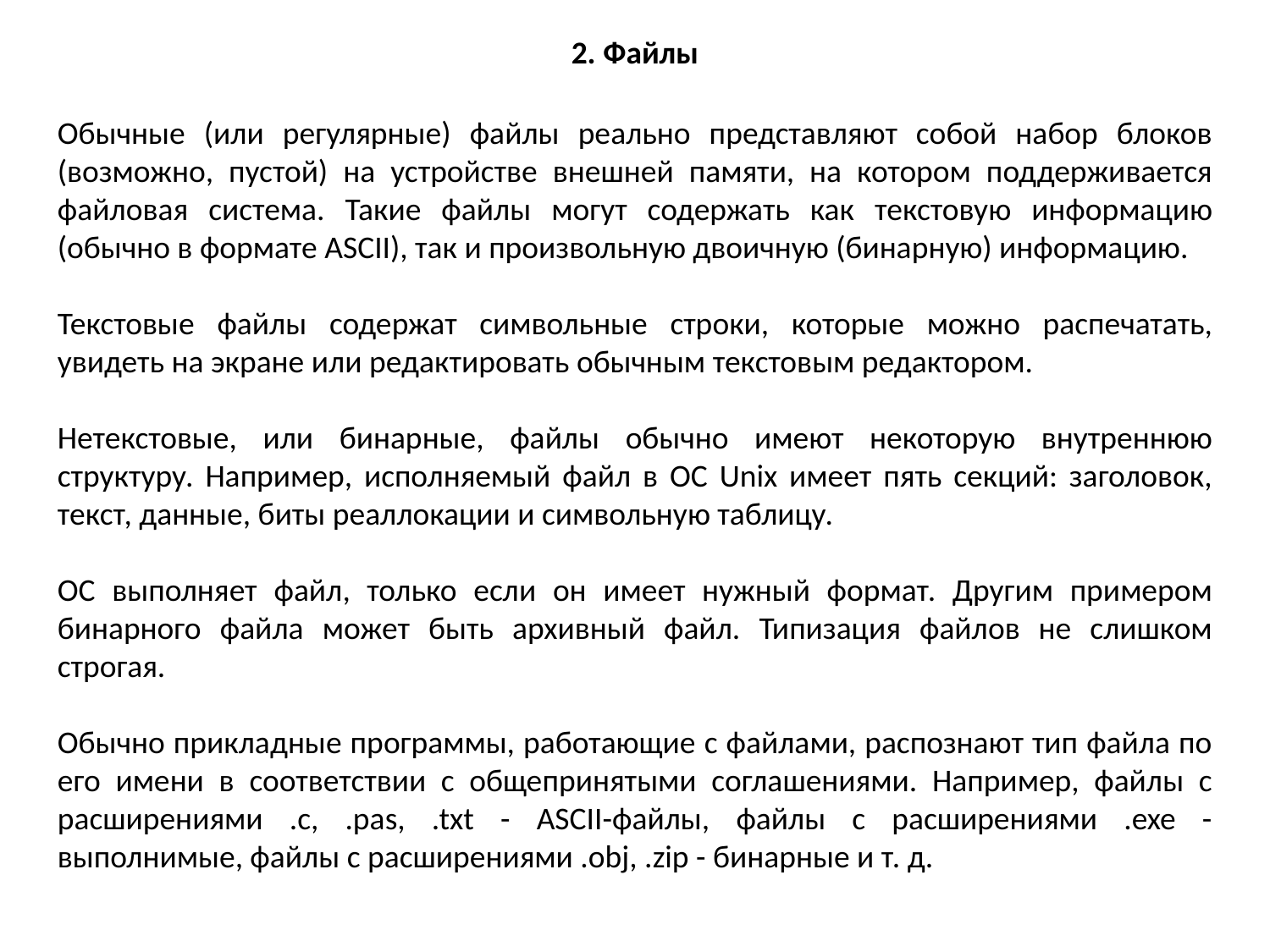

2. Файлы
Обычные (или регулярные) файлы реально представляют собой набор блоков (возможно, пустой) на устройстве внешней памяти, на котором поддерживается файловая система. Такие файлы могут содержать как текстовую информацию (обычно в формате ASCII), так и произвольную двоичную (бинарную) информацию.

Текстовые файлы содержат символьные строки, которые можно распечатать, увидеть на экране или редактировать обычным текстовым редактором.

Нетекстовые, или бинарные, файлы обычно имеют некоторую внутреннюю структуру. Например, исполняемый файл в ОС Unix имеет пять секций: заголовок, текст, данные, биты реаллокации и символьную таблицу.

ОС выполняет файл, только если он имеет нужный формат. Другим примером бинарного файла может быть архивный файл. Типизация файлов не слишком строгая.

Обычно прикладные программы, работающие с файлами, распознают тип файла по его имени в соответствии с общепринятыми соглашениями. Например, файлы с расширениями .c, .pas, .txt - ASCII-файлы, файлы с расширениями .exe - выполнимые, файлы с расширениями .obj, .zip - бинарные и т. д.